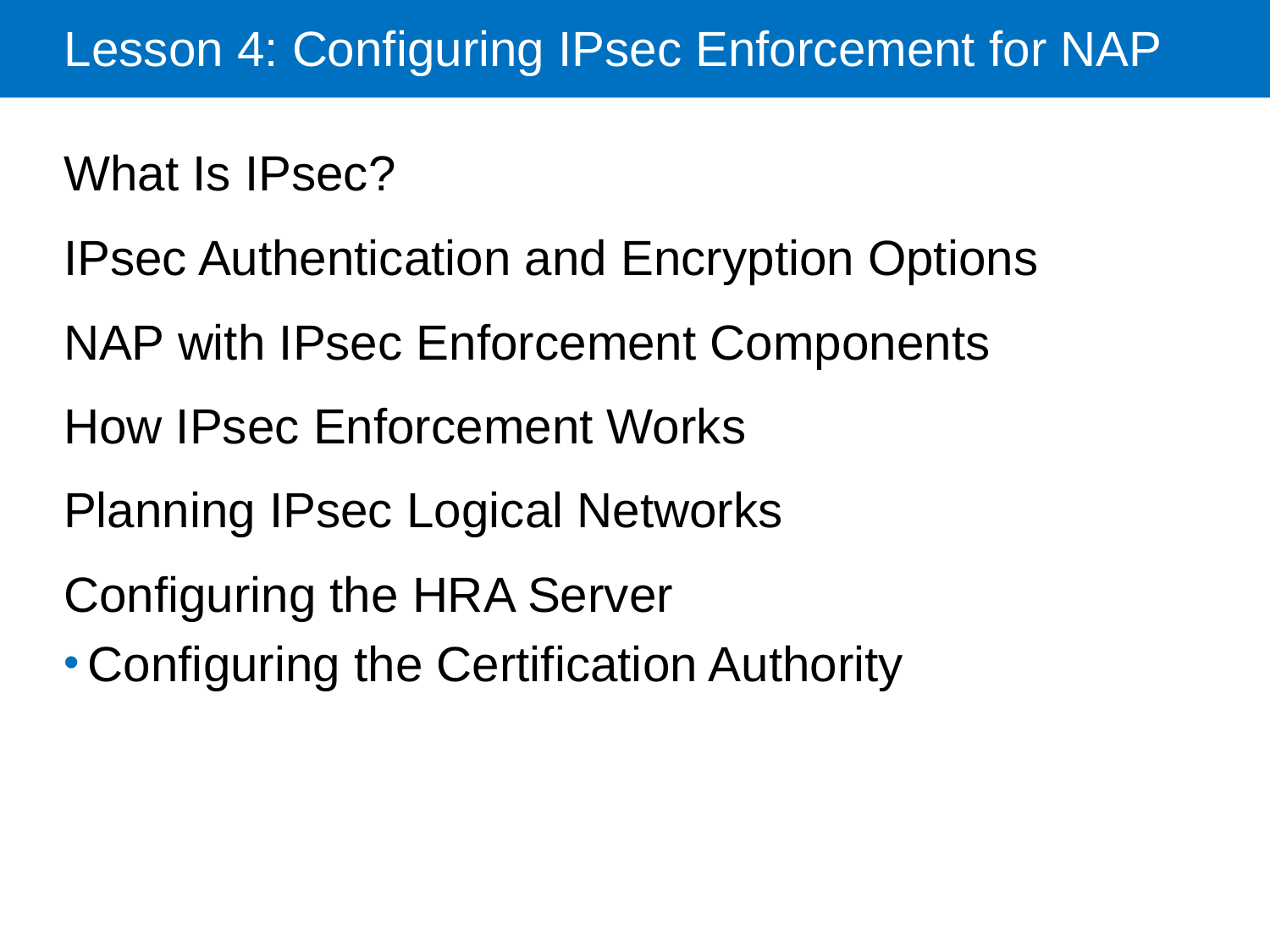

# Lesson 4: Configuring IPsec Enforcement for NAP
What Is IPsec?
IPsec Authentication and Encryption Options
NAP with IPsec Enforcement Components
How IPsec Enforcement Works
Planning IPsec Logical Networks
Configuring the HRA Server
Configuring the Certification Authority